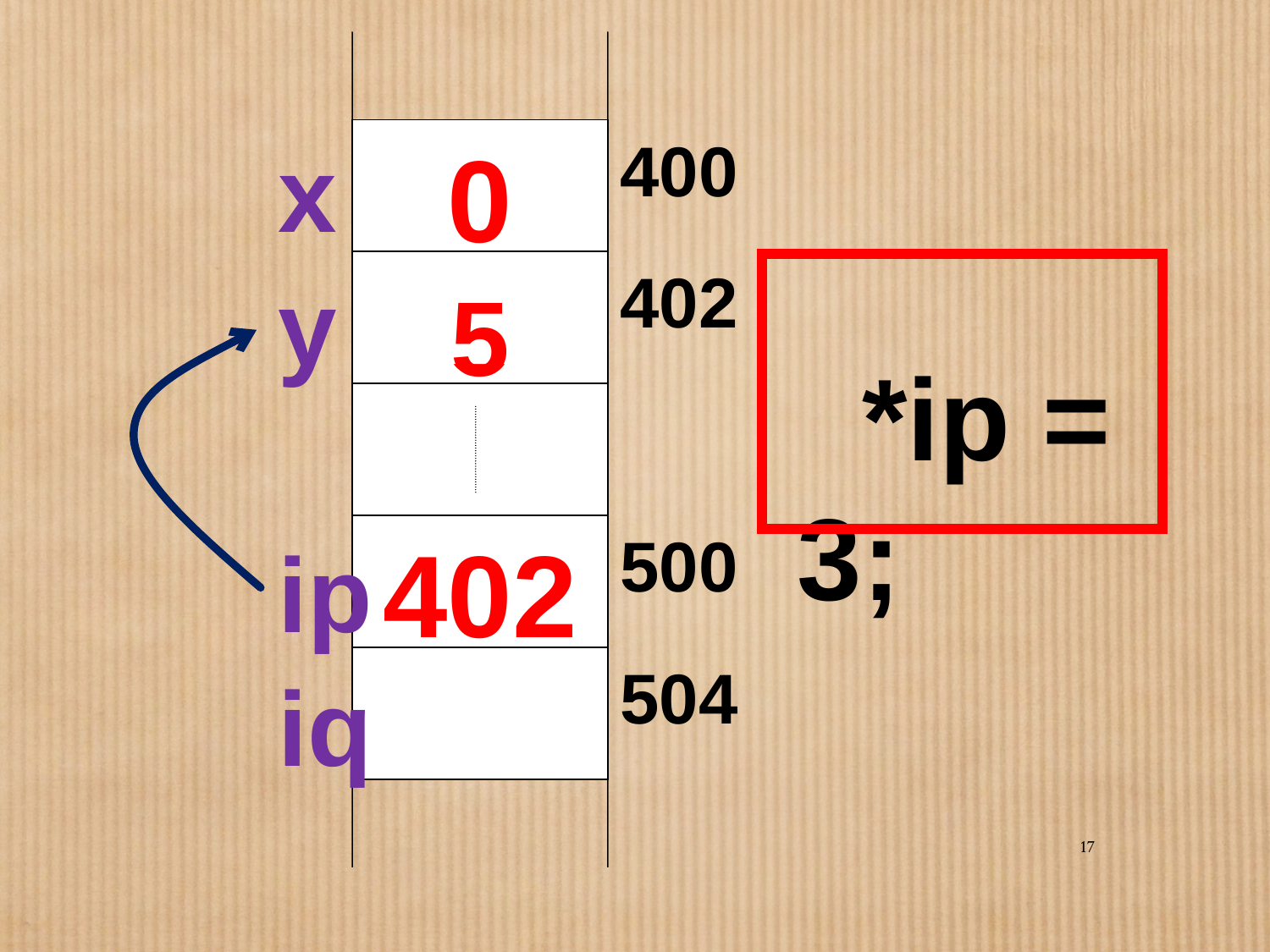

0
400

3
402

402
500

504

x
y

5

  *ip = 3;
ip
iq
17